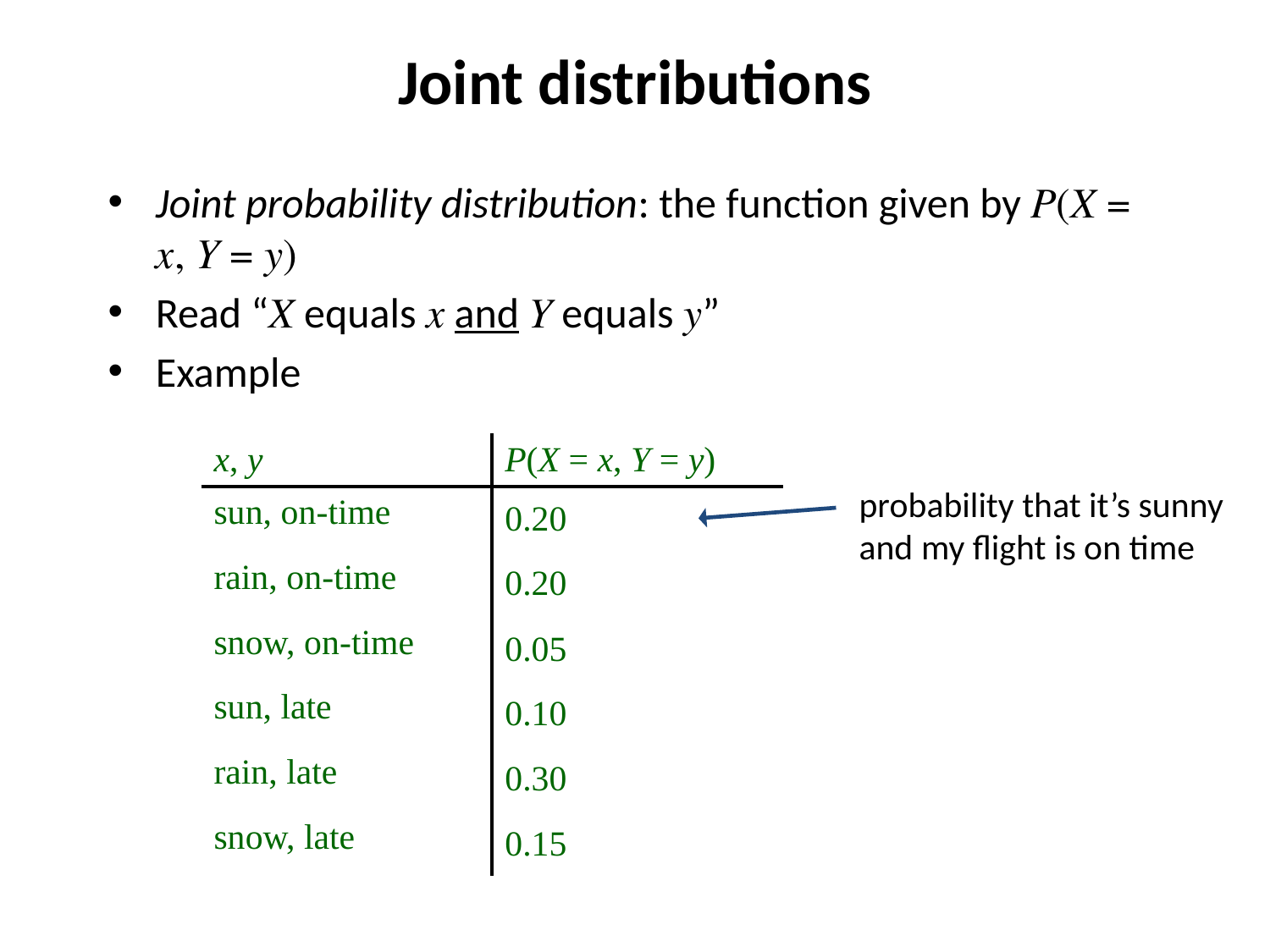

# Joint distributions
Joint probability distribution: the function given by P(X = x, Y = y)
Read “X equals x and Y equals y”
Example
| x, y | P(X = x, Y = y) |
| --- | --- |
| sun, on-time | 0.20 |
| rain, on-time | 0.20 |
| snow, on-time | 0.05 |
| sun, late | 0.10 |
| rain, late | 0.30 |
| snow, late | 0.15 |

probability that it’s sunny
and my flight is on time